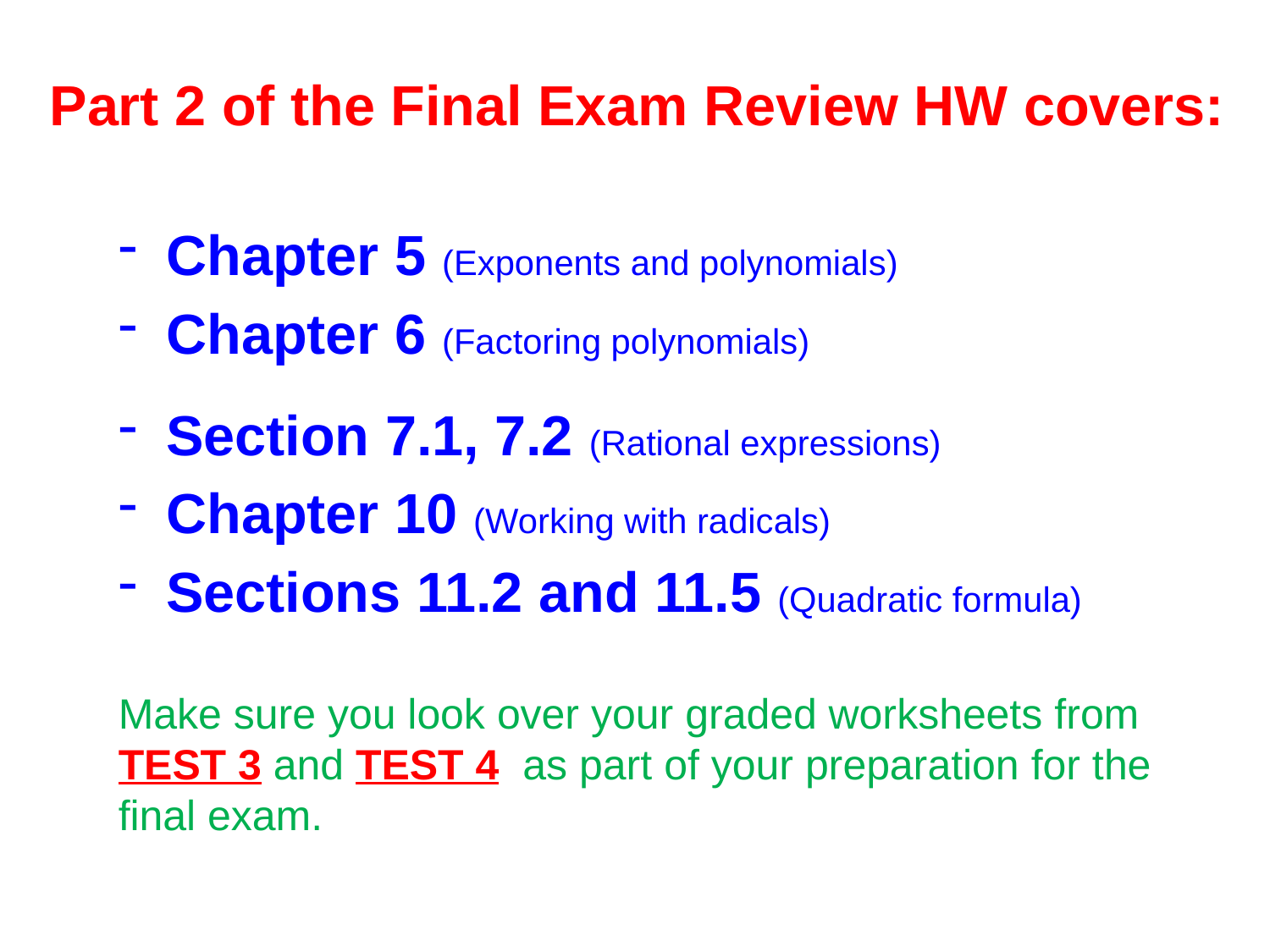

Part 2 of the Final Exam Review HW covers:
Chapter 5 (Exponents and polynomials)
Chapter 6 (Factoring polynomials)
Section 7.1, 7.2 (Rational expressions)
Chapter 10 (Working with radicals)
Sections 11.2 and 11.5 (Quadratic formula)

Make sure you look over your graded worksheets from TEST 3 and TEST 4  as part of your preparation for the final exam.